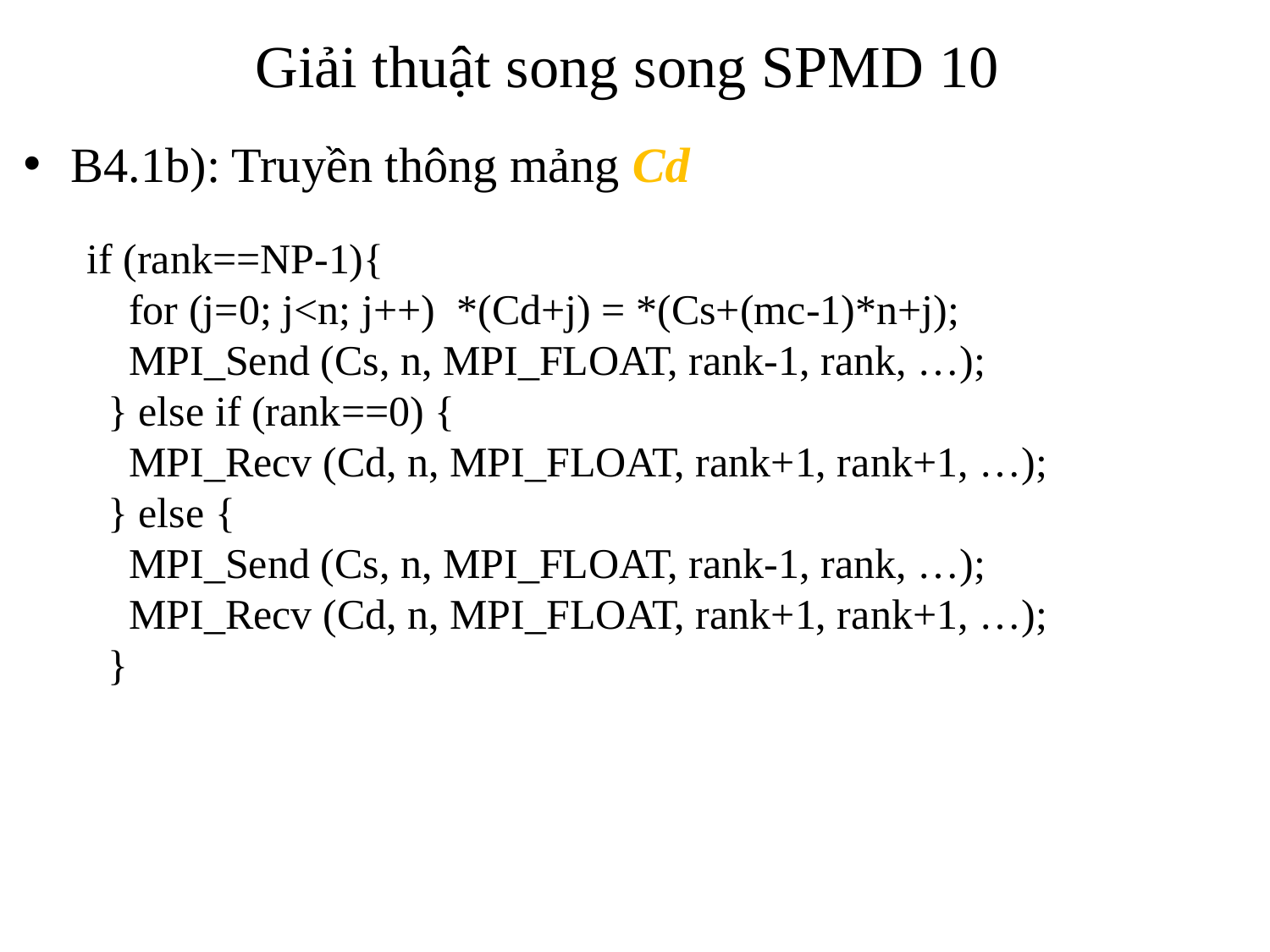

Giải thuật song song SPMD 10
B4.1b): Truyền thông mảng Cd
if (rank==NP-1){
    for (j=0; j<n; j++)  *(Cd+j) = *(Cs+(mc-1)*n+j);
    MPI_Send (Cs, n, MPI_FLOAT, rank-1, rank, …);
  } else if (rank==0) {
    MPI_Recv (Cd, n, MPI_FLOAT, rank+1, rank+1, …);
  } else {
    MPI_Send (Cs, n, MPI_FLOAT, rank-1, rank, …);
    MPI_Recv (Cd, n, MPI_FLOAT, rank+1, rank+1, …);
  }